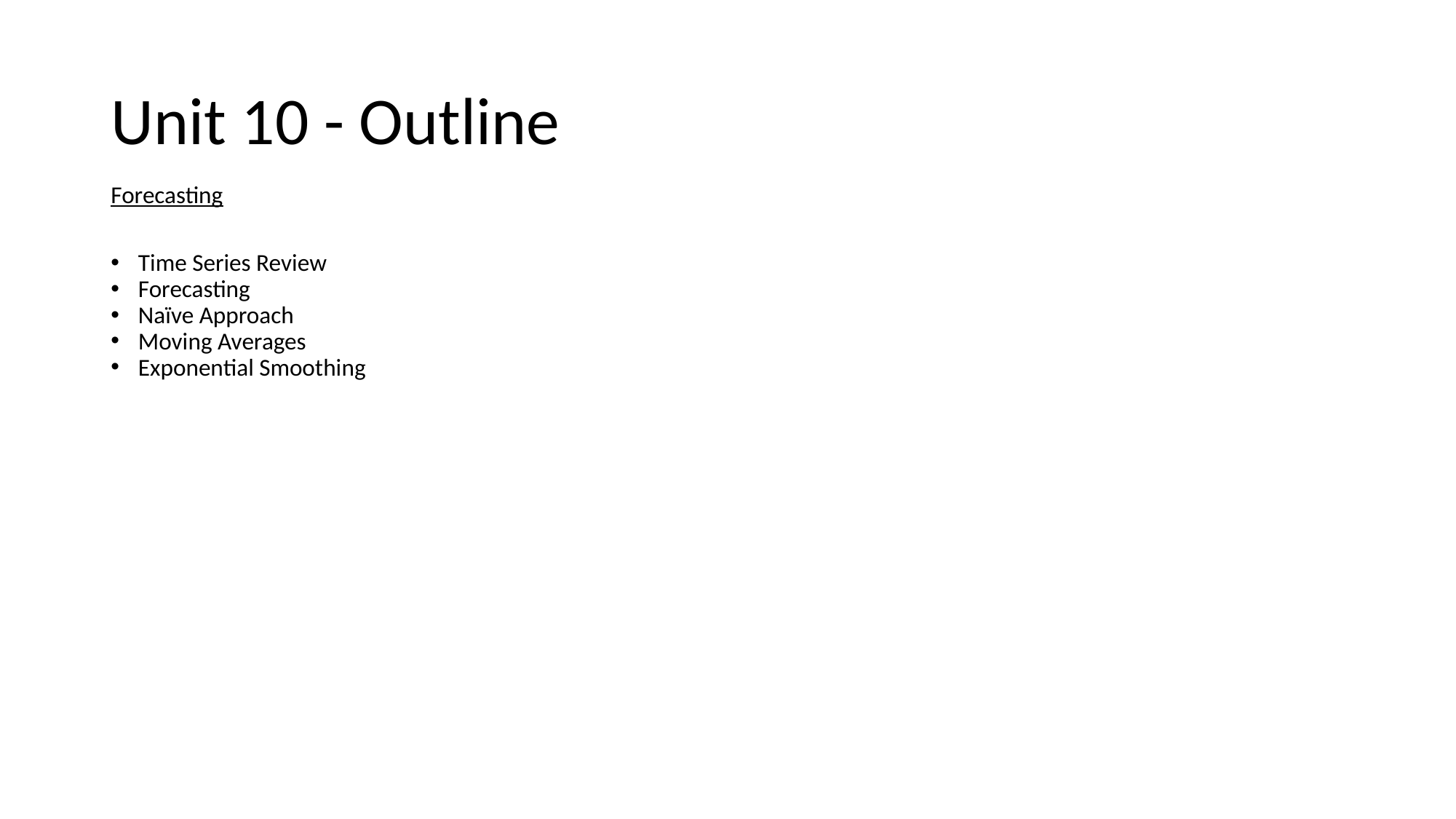

# Unit 10 - Outline
Forecasting

Time Series Review
Forecasting
Naïve Approach
Moving Averages
Exponential Smoothing